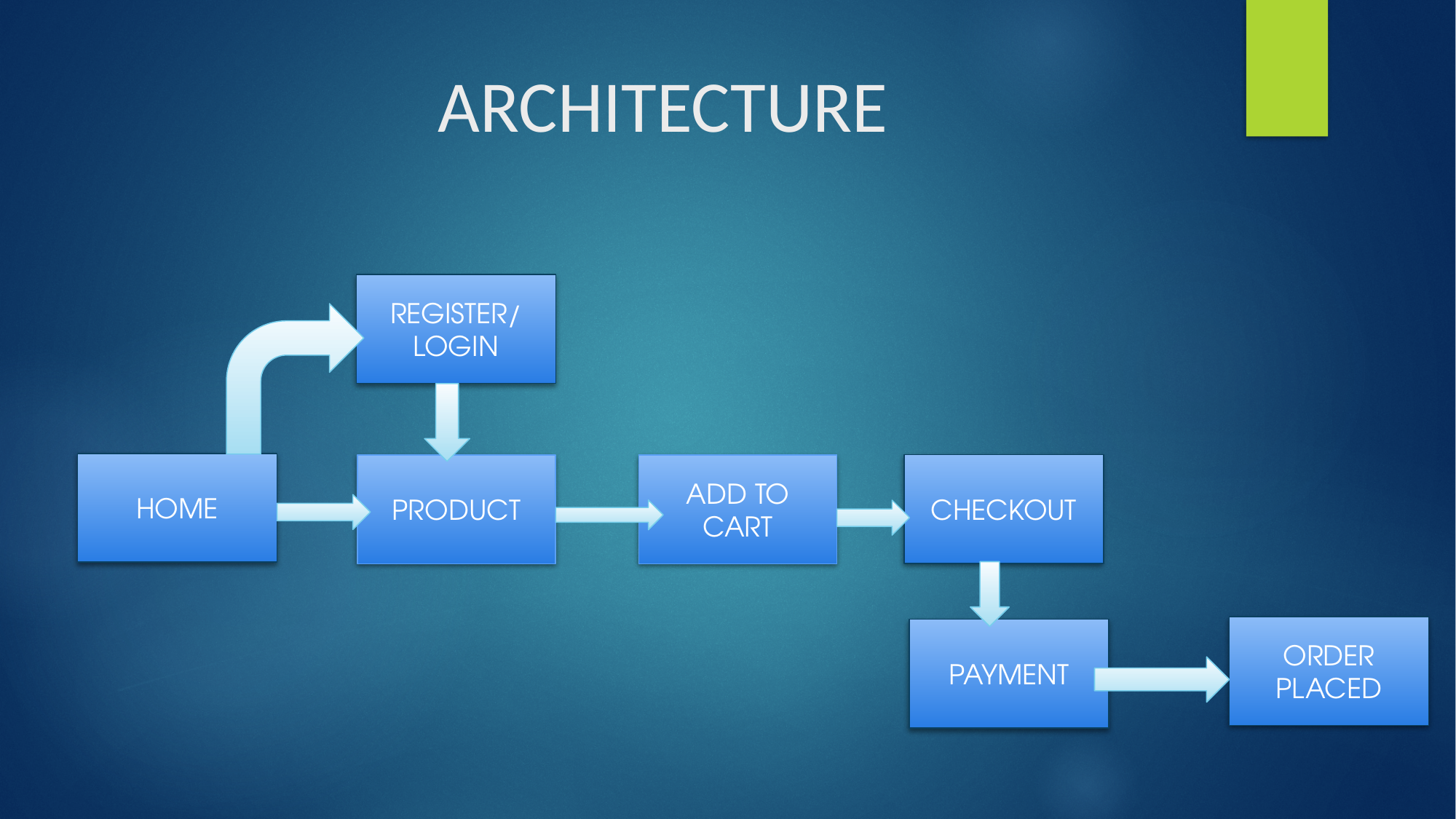

# ARCHITECTURE

REGISTER/
LOGIN

HOME
CHECKOUT
PRODUCT
ADD TO CART

ORDER PLACED
PAYMENT